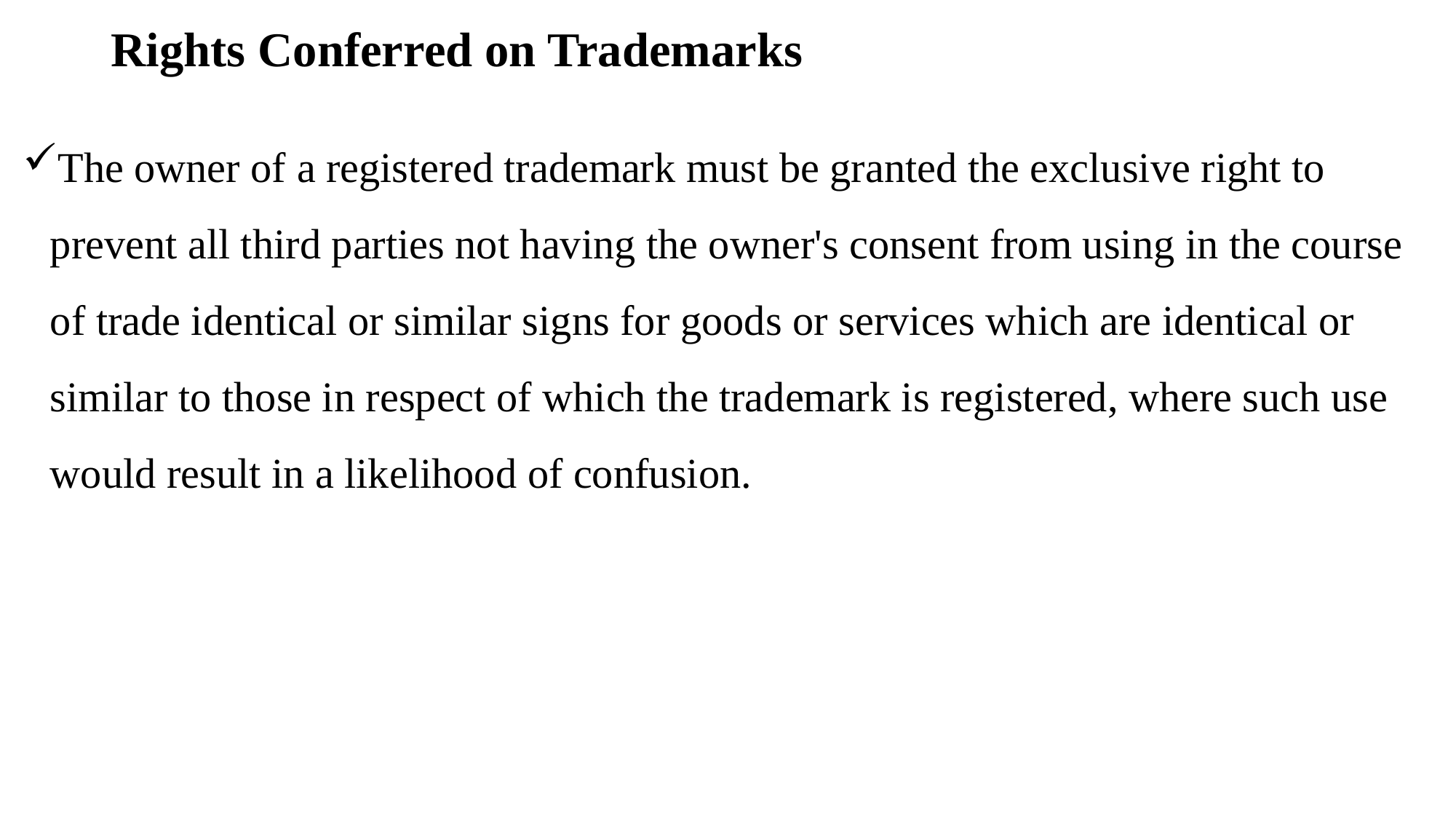

# Rights Conferred on Trademarks
The owner of a registered trademark must be granted the exclusive right to prevent all third parties not having the owner's consent from using in the course of trade identical or similar signs for goods or services which are identical or similar to those in respect of which the trademark is registered, where such use would result in a likelihood of confusion.